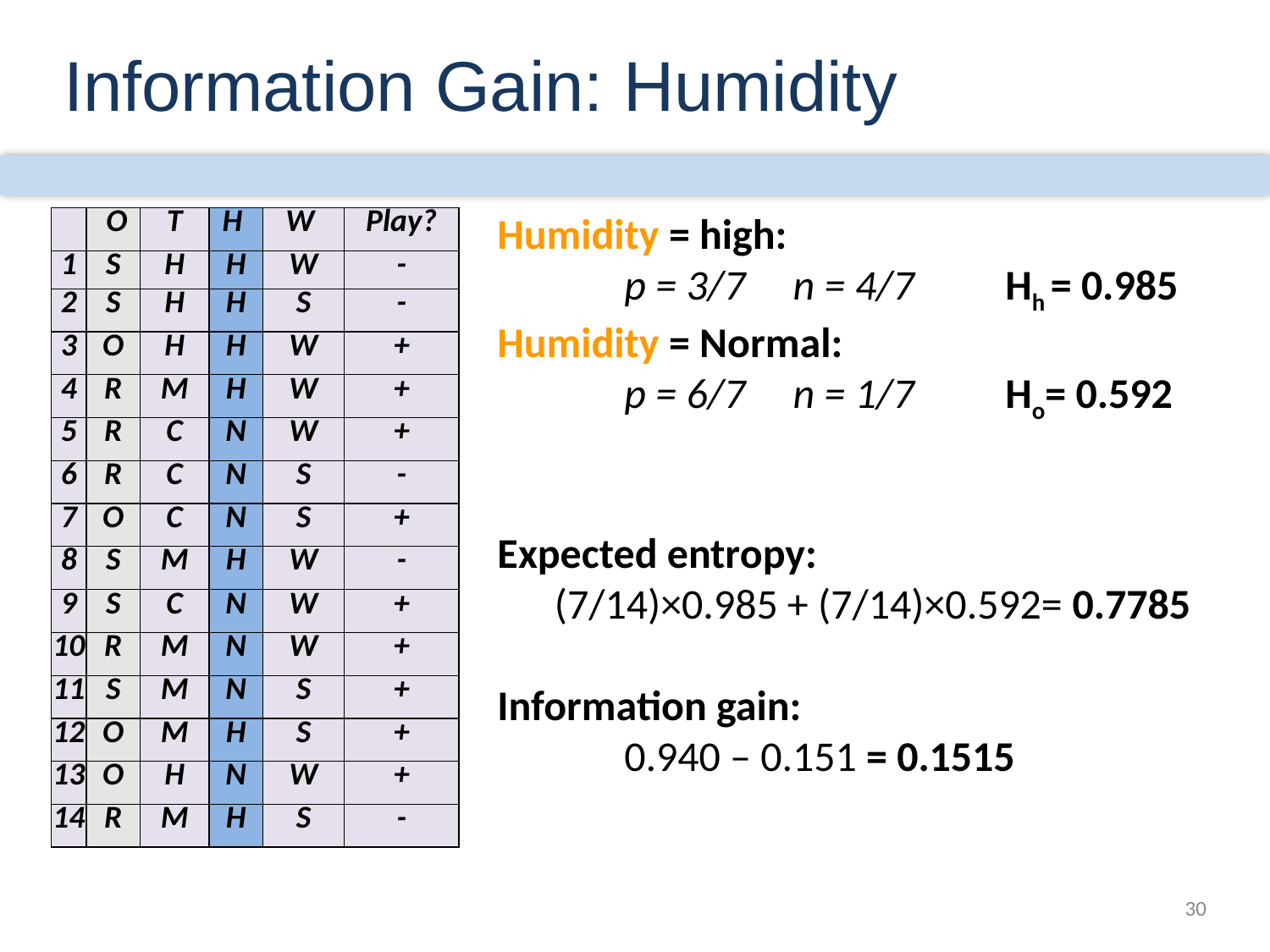

# Information Gain: Humidity
Humidity = high:
	p = 3/7     n = 4/7	Hh = 0.985
Humidity = Normal:
	p = 6/7     n = 1/7	Ho= 0.592
Expected entropy:
      (7/14)×0.985 + (7/14)×0.592= 0.7785
Information gain:
	0.940 – 0.151 = 0.1515
|  | O | T | H | W | Play? |
| --- | --- | --- | --- | --- | --- |
| 1 | S | H | H | W | - |
| 2 | S | H | H | S | - |
| 3 | O | H | H | W | + |
| 4 | R | M | H | W | + |
| 5 | R | C | N | W | + |
| 6 | R | C | N | S | - |
| 7 | O | C | N | S | + |
| 8 | S | M | H | W | - |
| 9 | S | C | N | W | + |
| 10 | R | M | N | W | + |
| 11 | S | M | N | S | + |
| 12 | O | M | H | S | + |
| 13 | O | H | N | W | + |
| 14 | R | M | H | S | - |
30